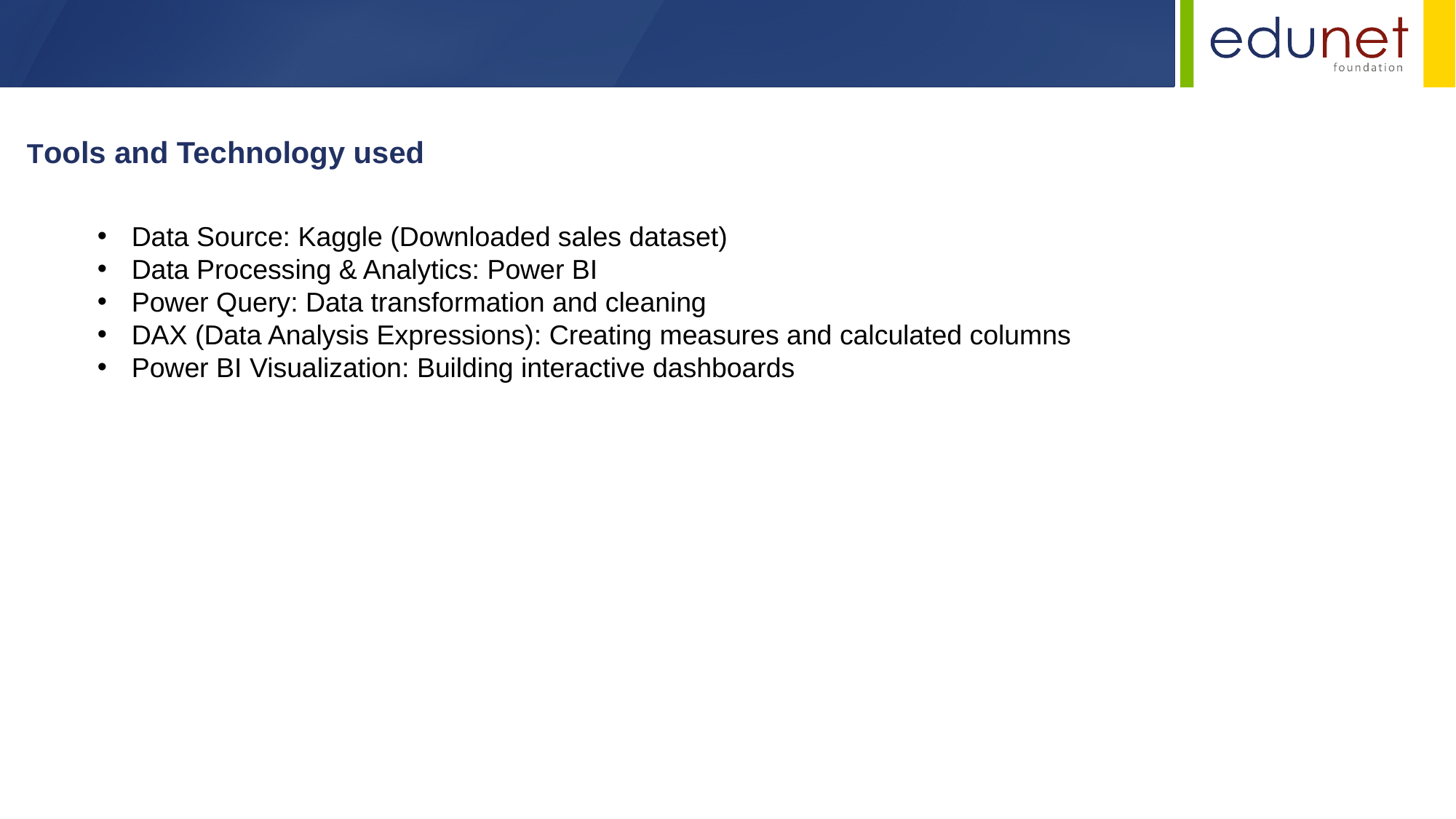

Tools and Technology used
Data Source: Kaggle (Downloaded sales dataset)
Data Processing & Analytics: Power BI
Power Query: Data transformation and cleaning
DAX (Data Analysis Expressions): Creating measures and calculated columns
Power BI Visualization: Building interactive dashboards